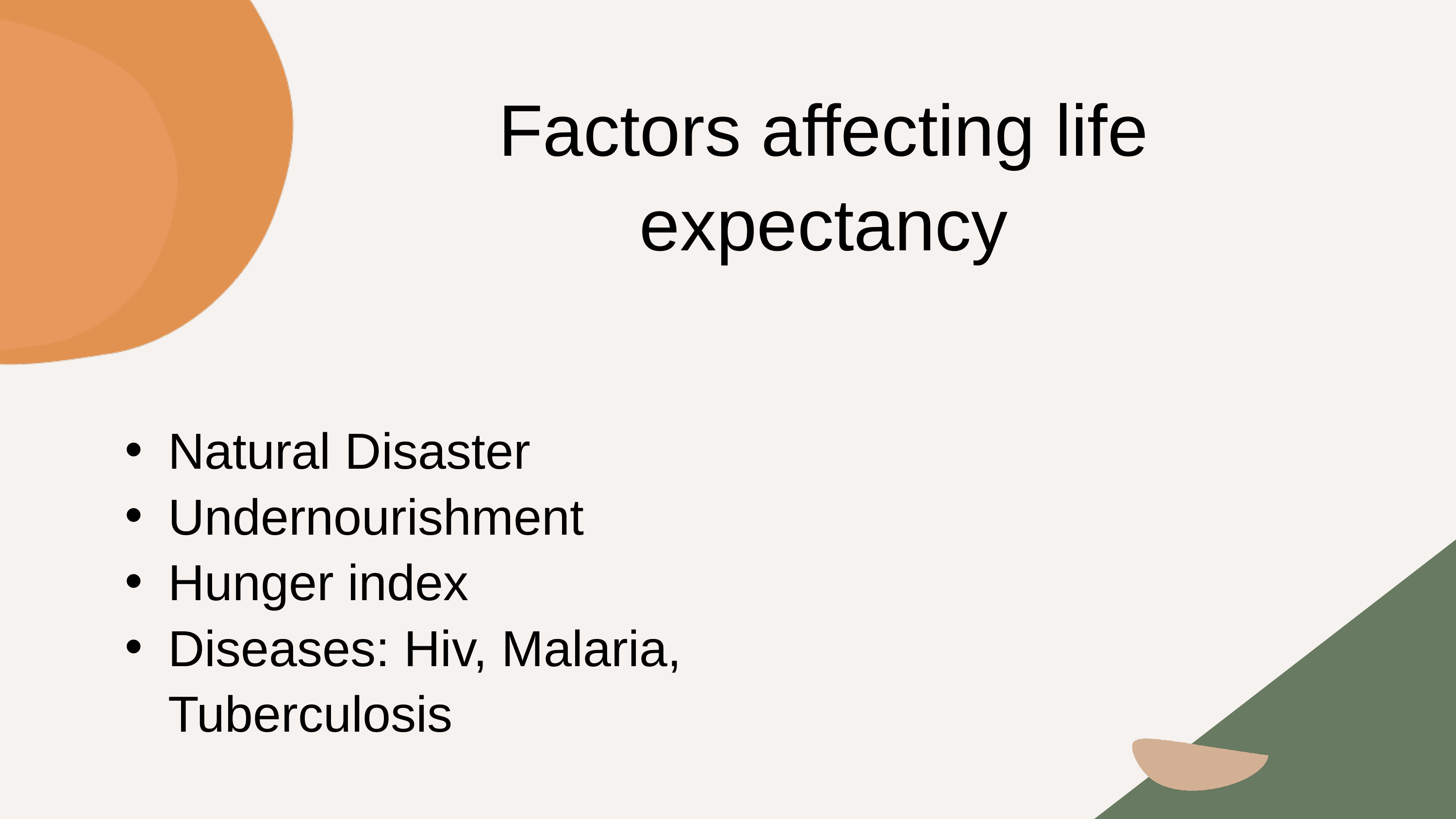

Factors affecting life expectancy
Natural Disaster
Undernourishment
Hunger index
Diseases: Hiv, Malaria, Tuberculosis